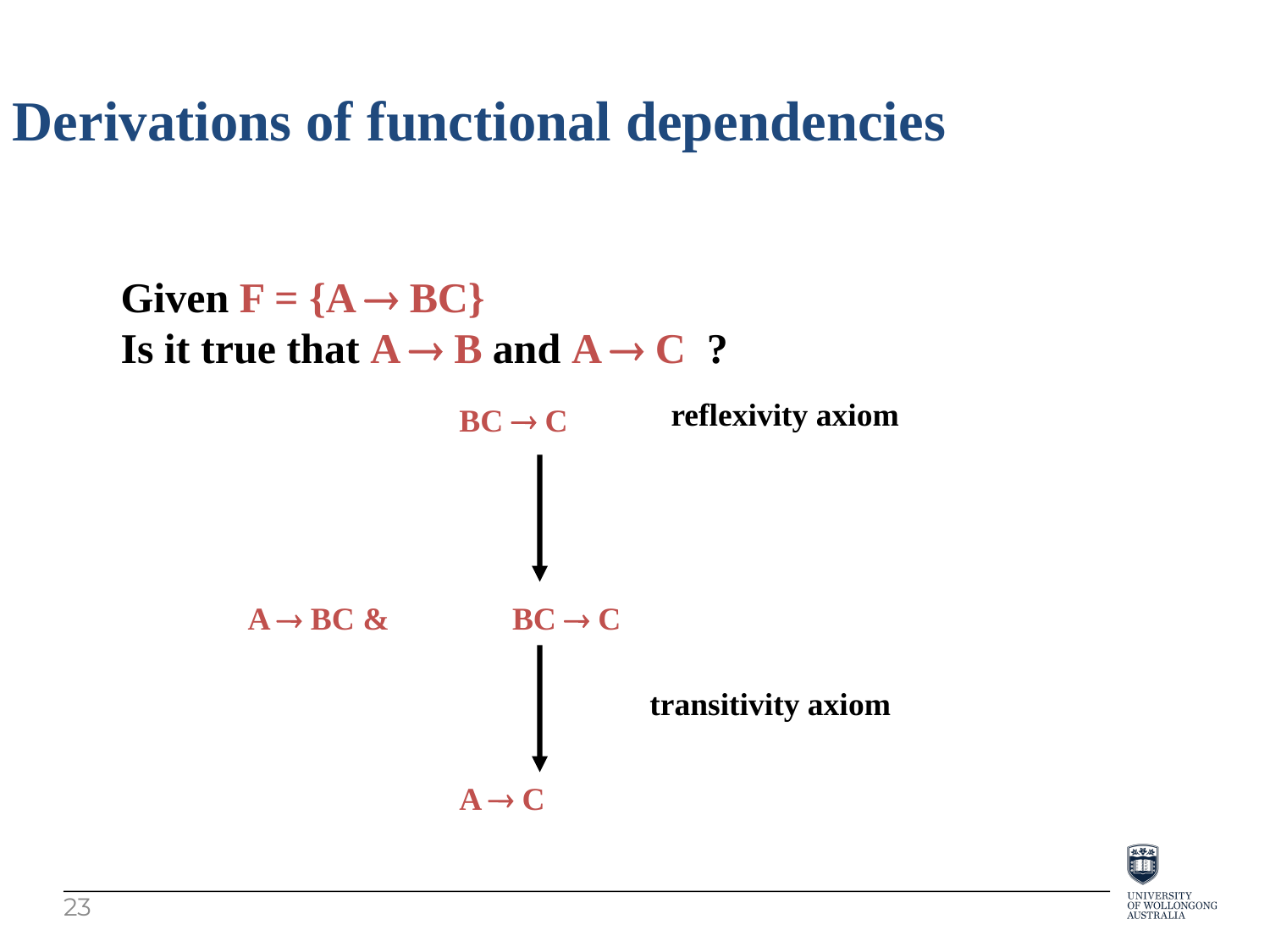

Derivations of functional dependencies
Given F = {A → BC}
Is it true that A → B and A → C  ?
reflexivity axiom
BC → C

A → BC &
BC → C

transitivity axiom
A → C
23